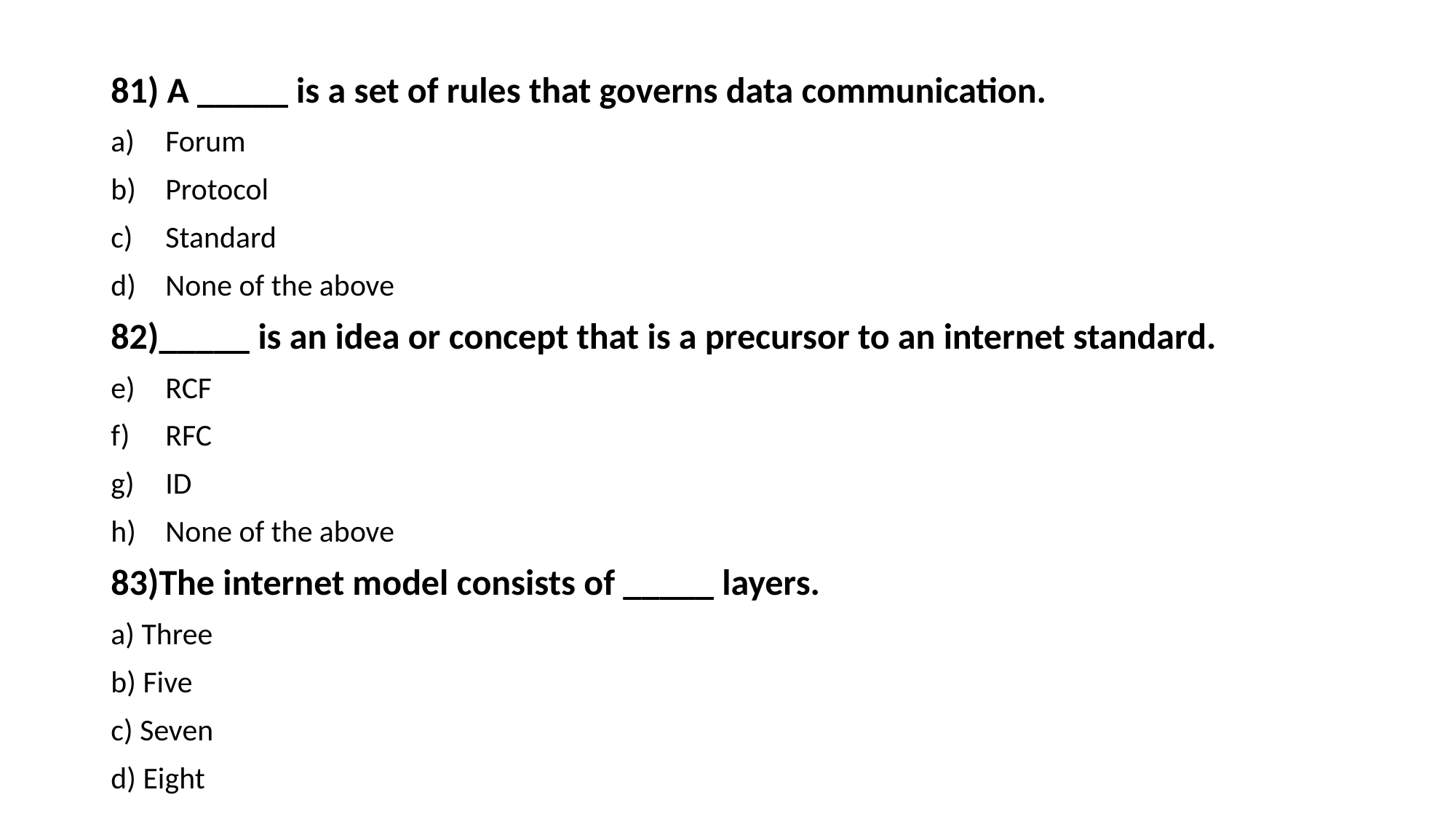

# .
81) A _____ is a set of rules that governs data communication.
Forum
Protocol
Standard
None of the above
82)_____ is an idea or concept that is a precursor to an internet standard.
RCF
RFC
ID
None of the above
83)The internet model consists of _____ layers.
a) Three
b) Five
c) Seven
d) Eight